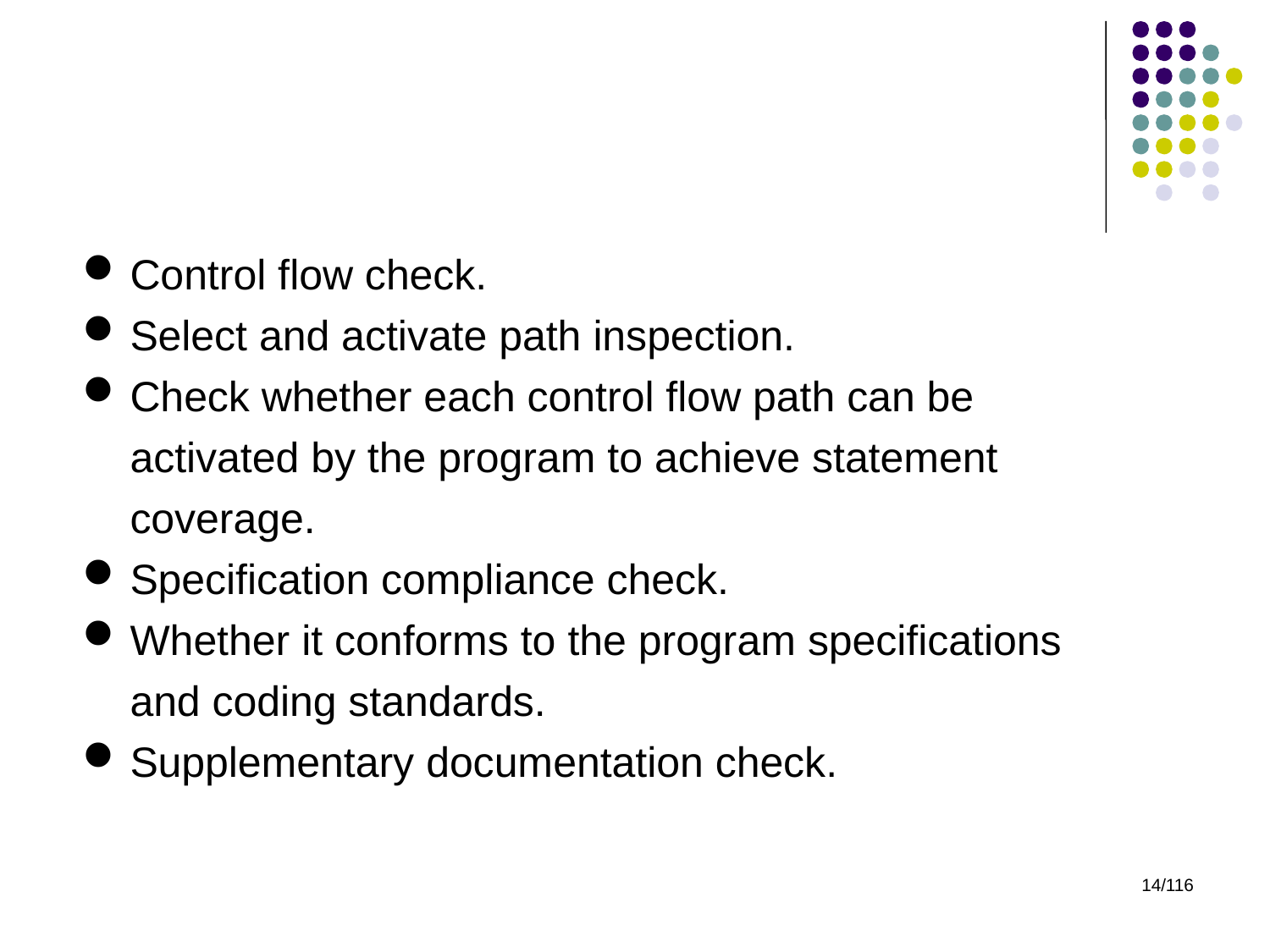

Control flow check.
Select and activate path inspection.
Check whether each control flow path can be activated by the program to achieve statement coverage.
Specification compliance check.
Whether it conforms to the program specifications and coding standards.
Supplementary documentation check.
14/116